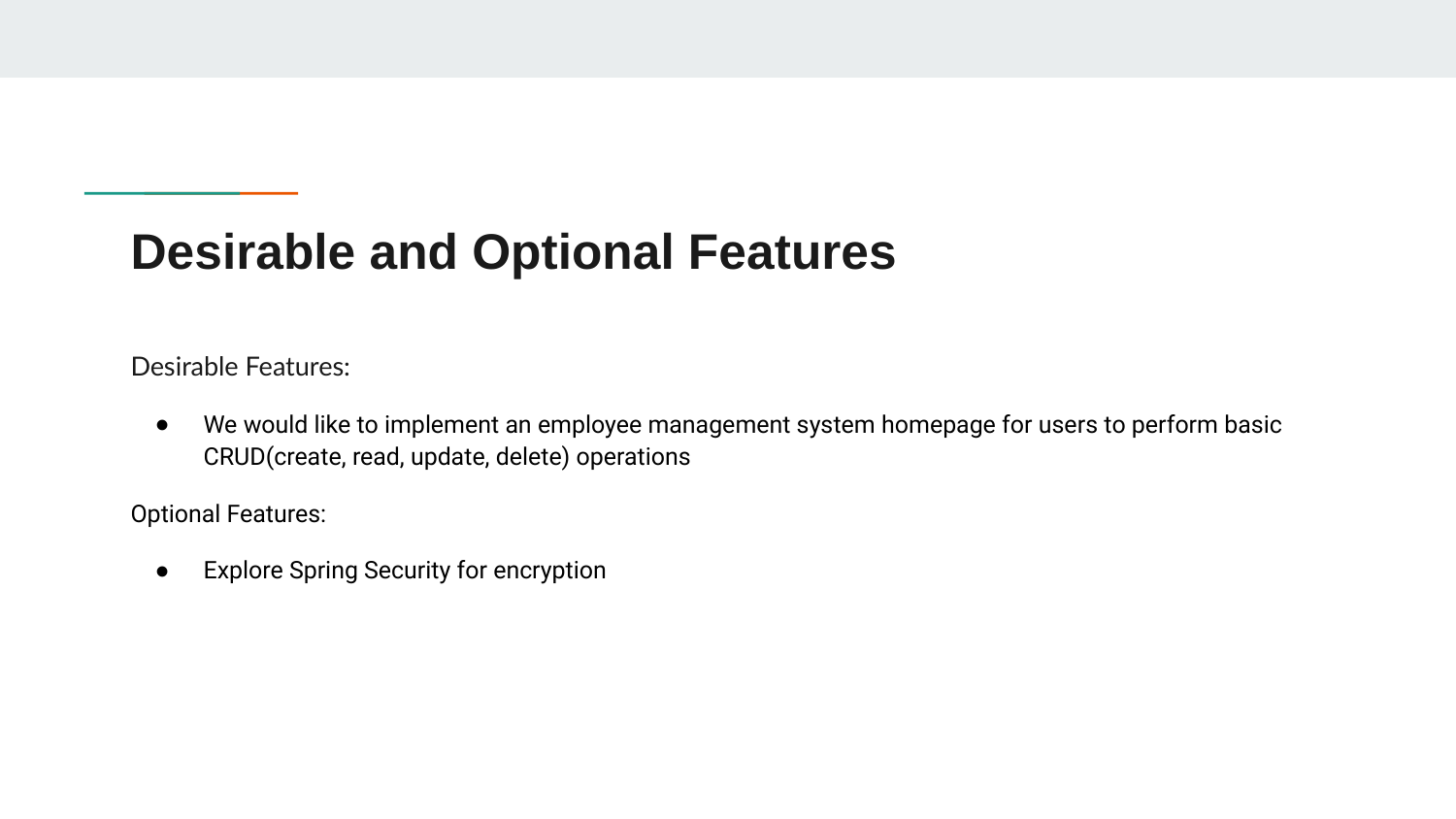

# Desirable and Optional Features
Desirable Features:
We would like to implement an employee management system homepage for users to perform basic CRUD(create, read, update, delete) operations
Optional Features:
Explore Spring Security for encryption